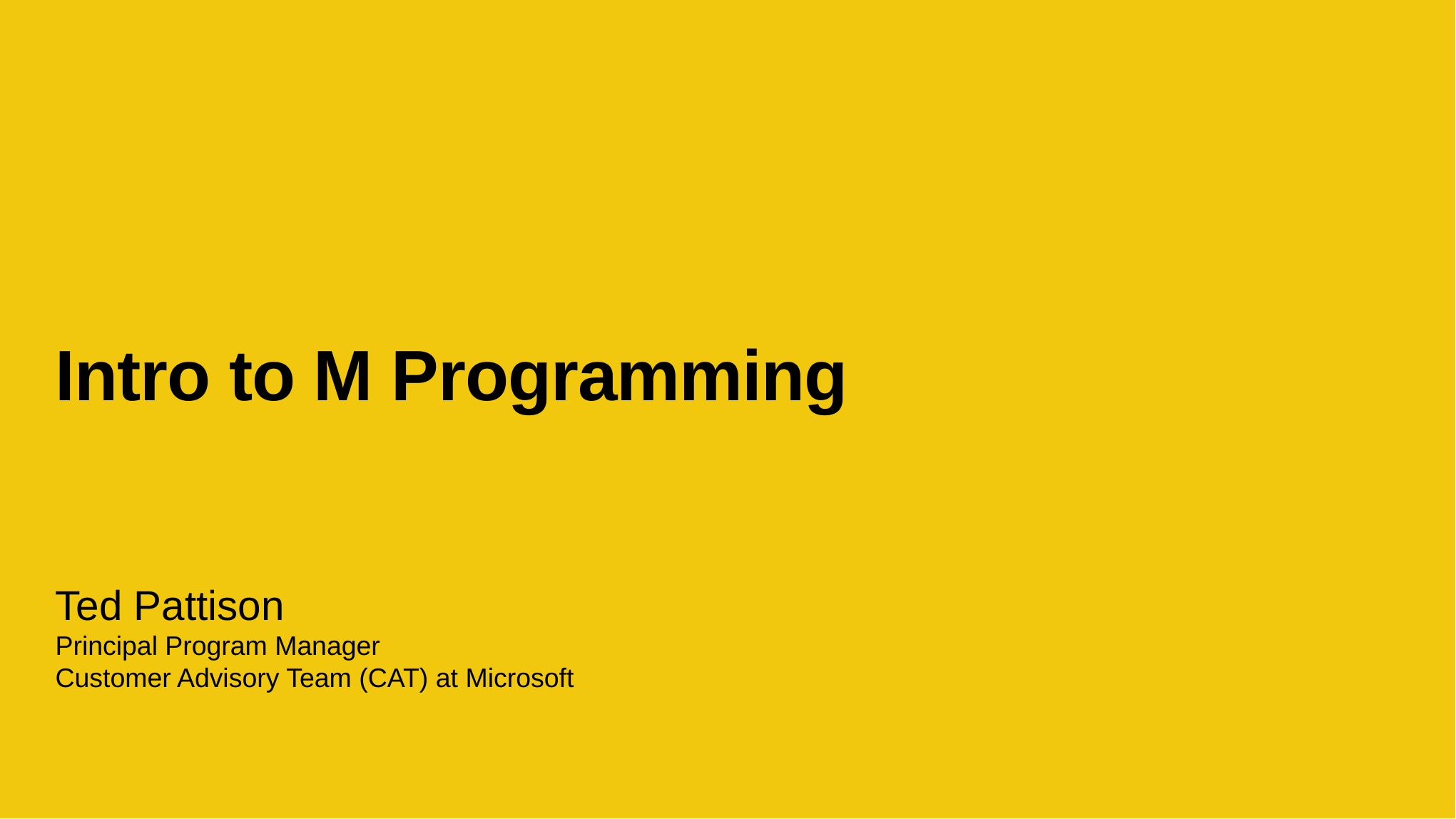

# Intro to M Programming
Ted Pattison
Principal Program Manager
Customer Advisory Team (CAT) at Microsoft